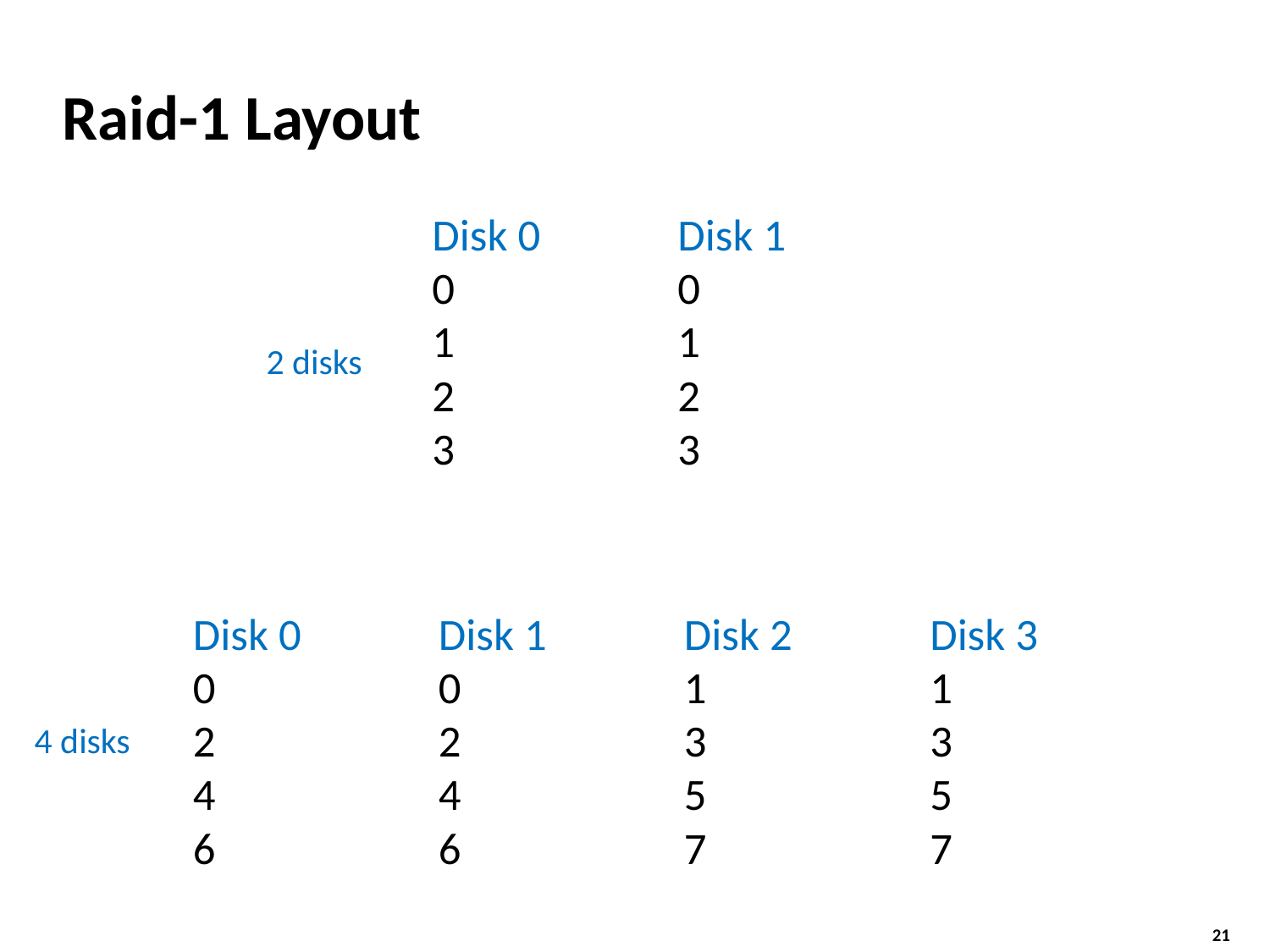

# Raid-1 Layout
Disk 0
0
1
2
3
Disk 1
0
1
2
3

2 disks
Disk 0
0
2
4
6
Disk 1
0
2
4
6
Disk 2
1
3
5
7
Disk 3
1
3
5
7

4 disks